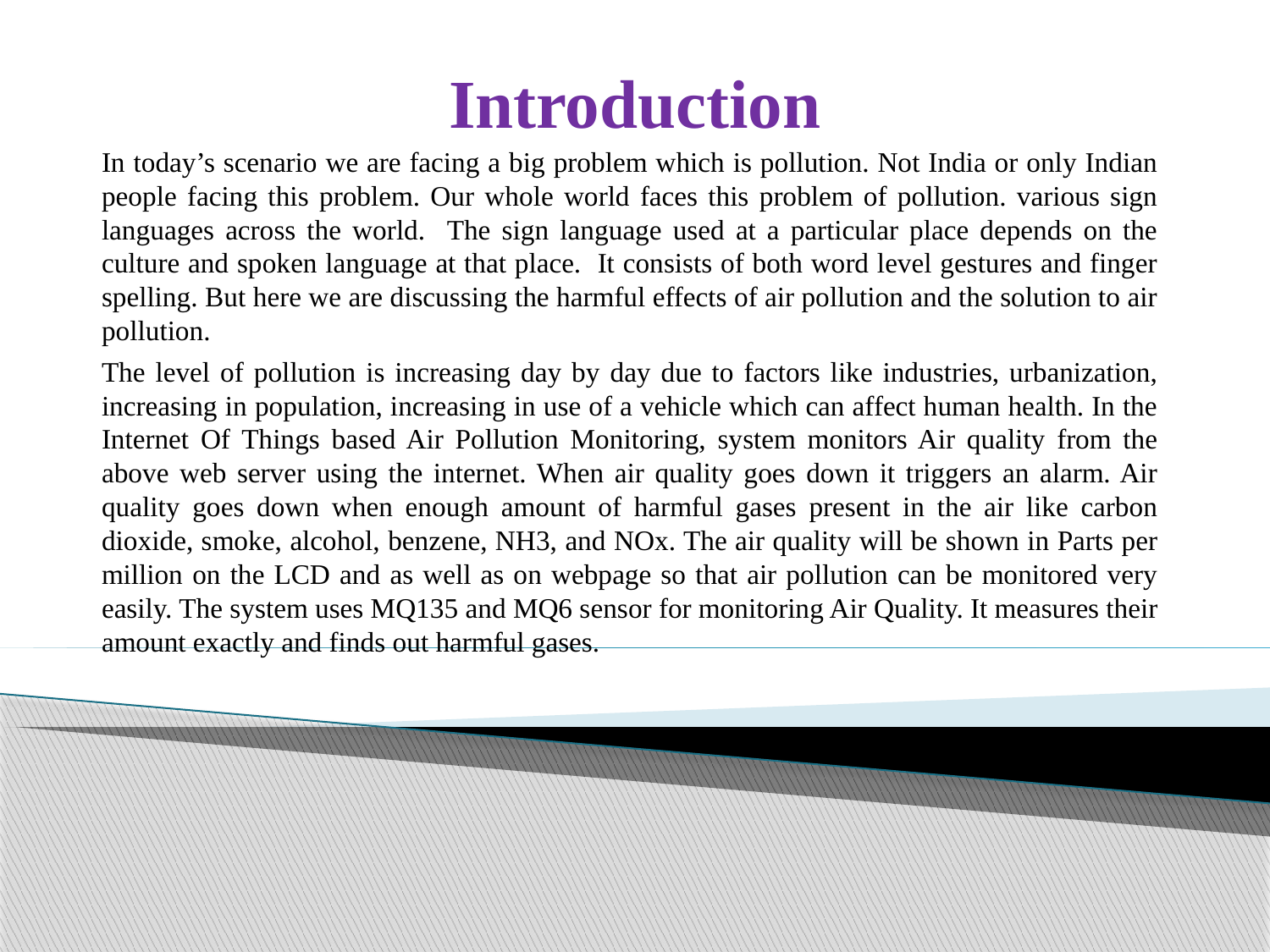

# Introduction
In today’s scenario we are facing a big problem which is pollution. Not India or only Indian people facing this problem. Our whole world faces this problem of pollution. various sign languages across the world.  The sign language used at a particular place depends on the culture and spoken language at that place.  It consists of both word level gestures and finger spelling. But here we are discussing the harmful effects of air pollution and the solution to air pollution.
The level of pollution is increasing day by day due to factors like industries, urbanization, increasing in population, increasing in use of a vehicle which can affect human health. In the Internet Of Things based Air Pollution Monitoring, system monitors Air quality from the above web server using the internet. When air quality goes down it triggers an alarm. Air quality goes down when enough amount of harmful gases present in the air like carbon dioxide, smoke, alcohol, benzene, NH3, and NOx. The air quality will be shown in Parts per million on the LCD and as well as on webpage so that air pollution can be monitored very easily. The system uses MQ135 and MQ6 sensor for monitoring Air Quality. It measures their amount exactly and finds out harmful gases.